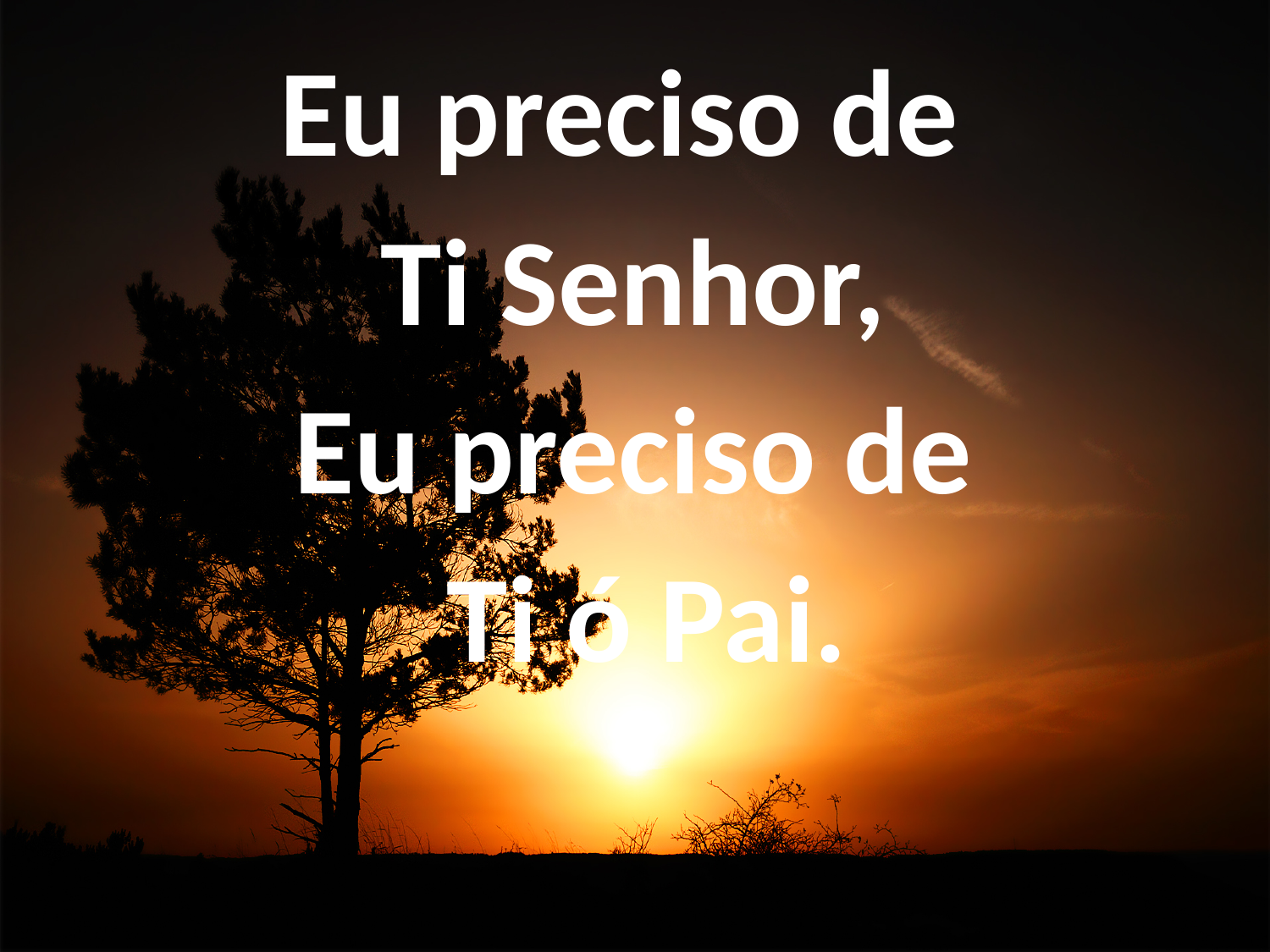

Eu preciso de
Ti Senhor,
Eu preciso de
 Ti ó Pai.